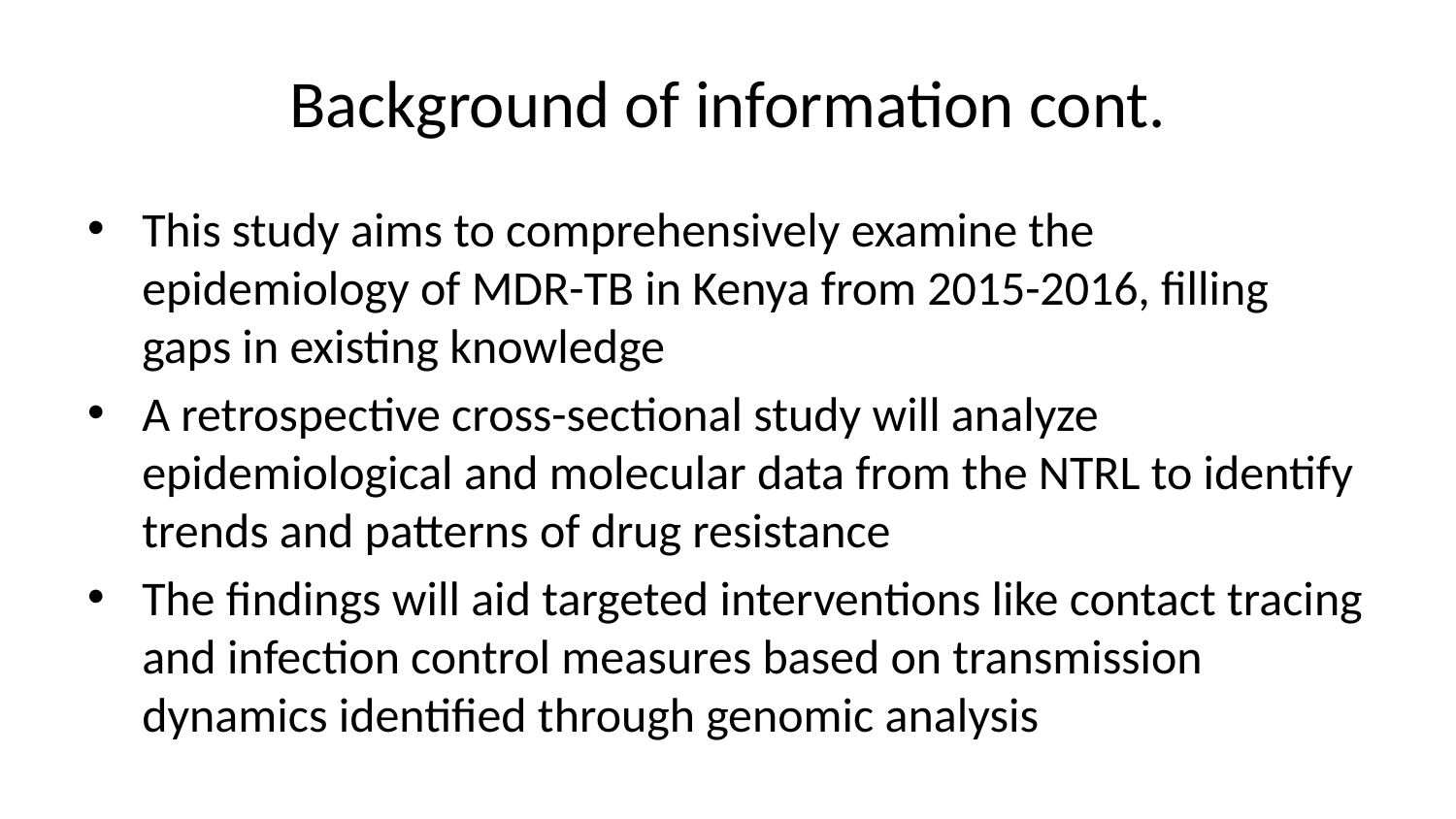

# Background of information cont.
This study aims to comprehensively examine the epidemiology of MDR-TB in Kenya from 2015-2016, filling gaps in existing knowledge
A retrospective cross-sectional study will analyze epidemiological and molecular data from the NTRL to identify trends and patterns of drug resistance
The findings will aid targeted interventions like contact tracing and infection control measures based on transmission dynamics identified through genomic analysis